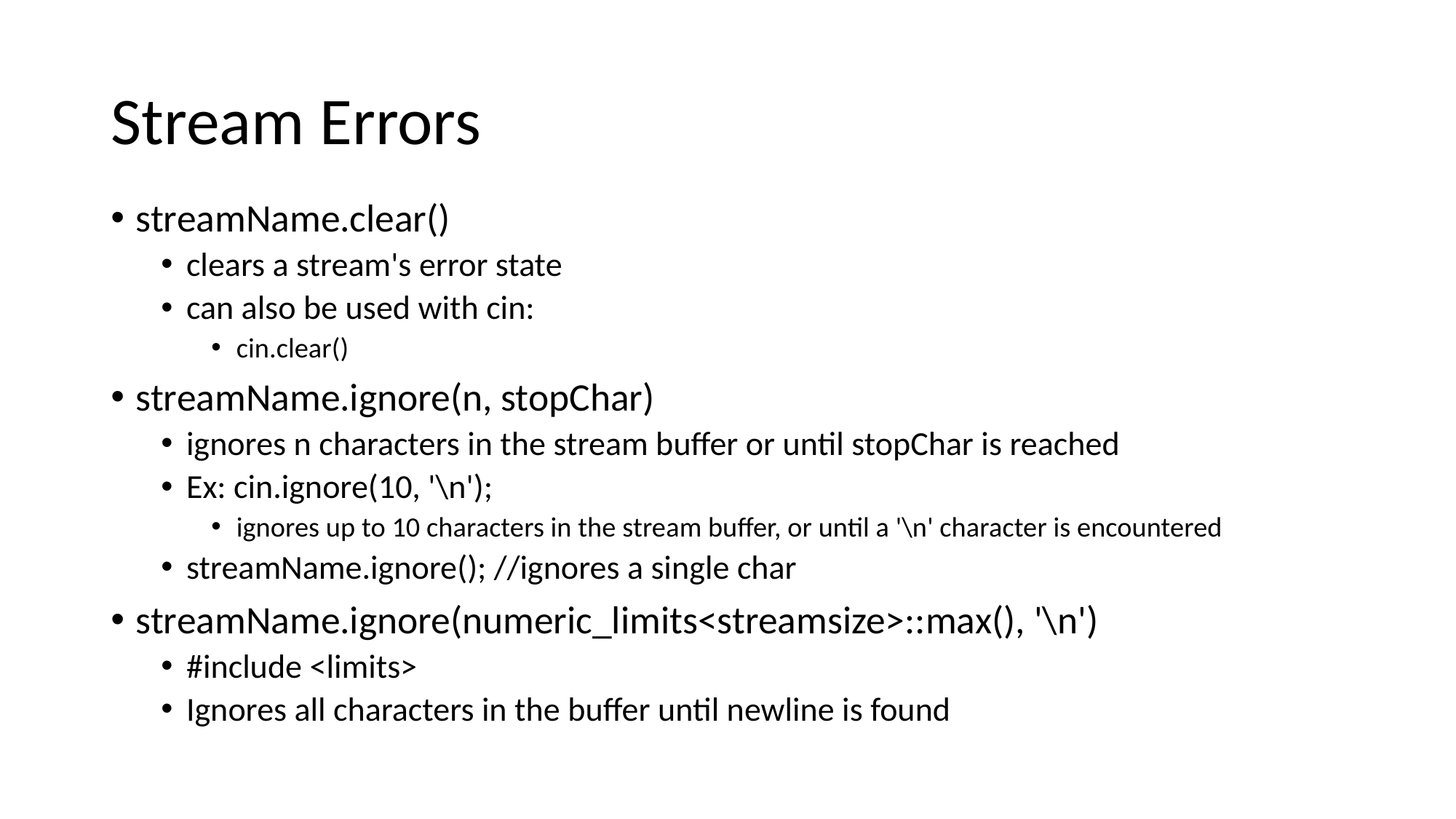

# Stream Errors
streamName.clear()
clears a stream's error state
can also be used with cin:
cin.clear()
streamName.ignore(n, stopChar)
ignores n characters in the stream buffer or until stopChar is reached
Ex: cin.ignore(10, '\n');
ignores up to 10 characters in the stream buffer, or until a '\n' character is encountered
streamName.ignore(); //ignores a single char
streamName.ignore(numeric_limits<streamsize>::max(), '\n')
#include <limits>
Ignores all characters in the buffer until newline is found